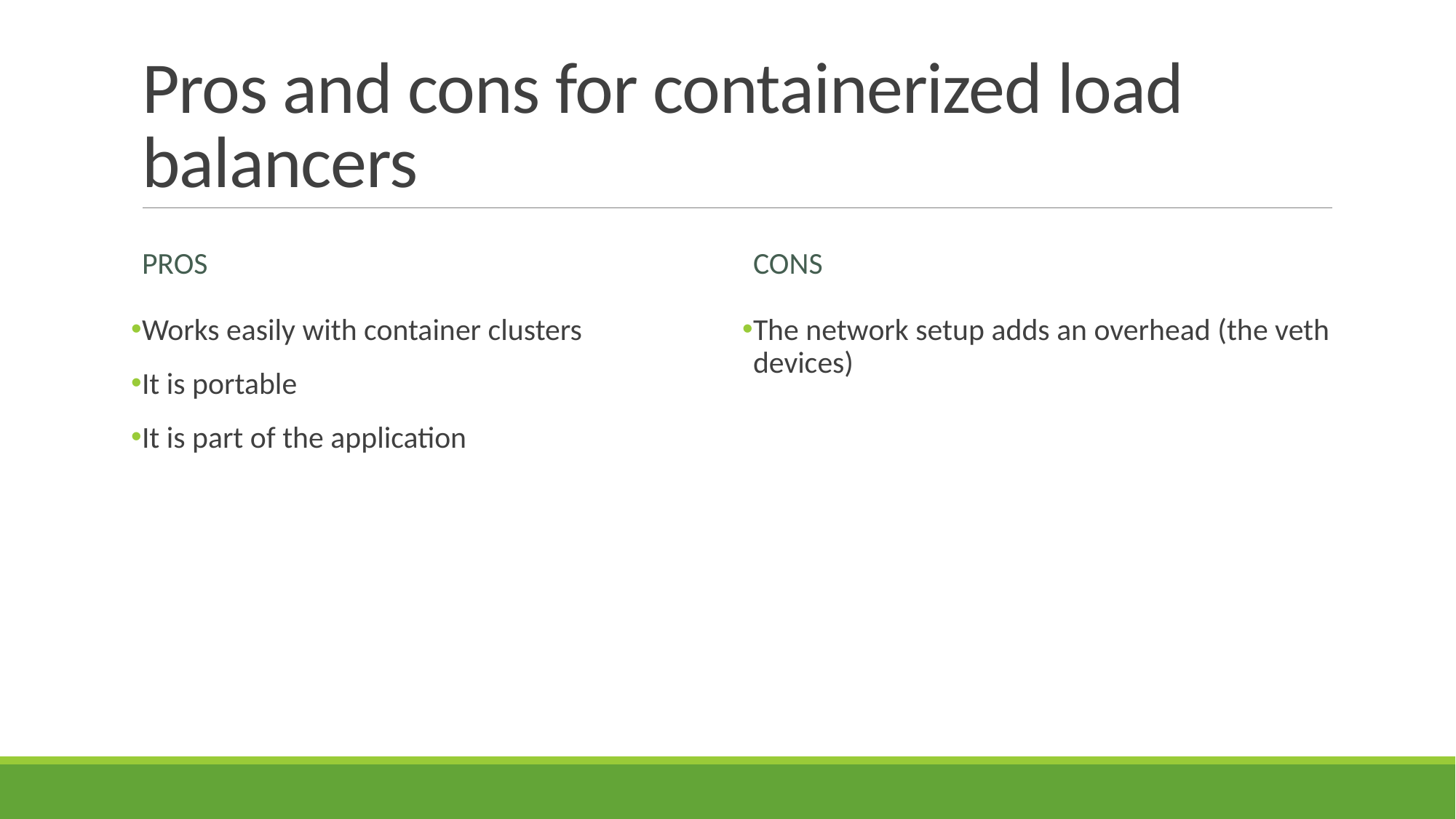

# Pros and cons for containerized load balancers
Pros
CONS
Works easily with container clusters
It is portable
It is part of the application
The network setup adds an overhead (the veth devices)